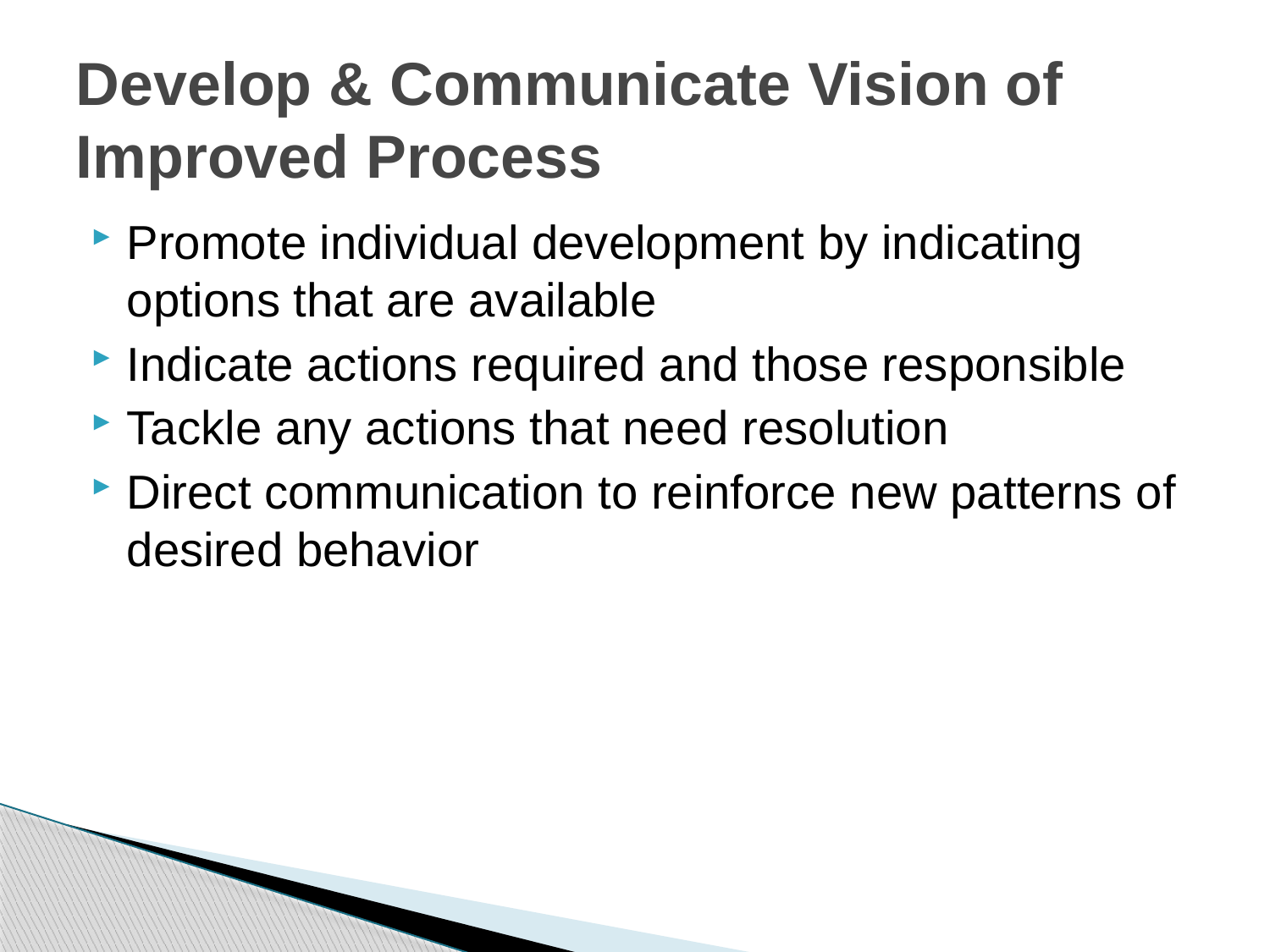

# Develop & Communicate Vision of Improved Process
Promote individual development by indicating options that are available
Indicate actions required and those responsible
Tackle any actions that need resolution
Direct communication to reinforce new patterns of desired behavior